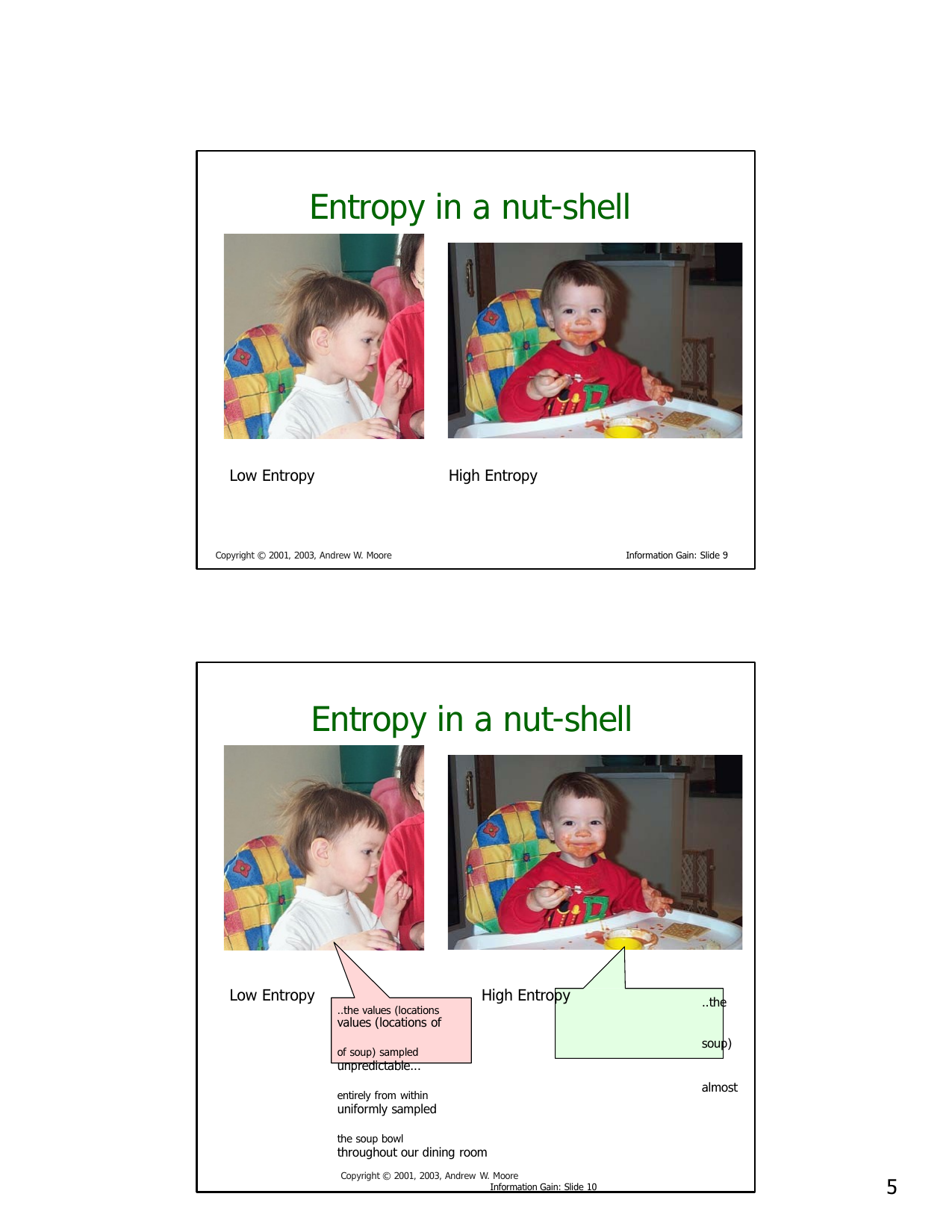

# Entropy in a nut-shell

Low Entropy
High Entropy
Copyright © 2001, 2003, Andrew W. Moore
Information Gain: Slide 9
Entropy in a nut-shell

Low Entropy	High Entropy
..the values (locations	..the values (locations of
of soup) sampled	soup) unpredictable...
entirely from within	almost uniformly sampled
the soup bowl	throughout our dining room
Copyright © 2001, 2003, Andrew W. Moore	Information Gain: Slide 10

5